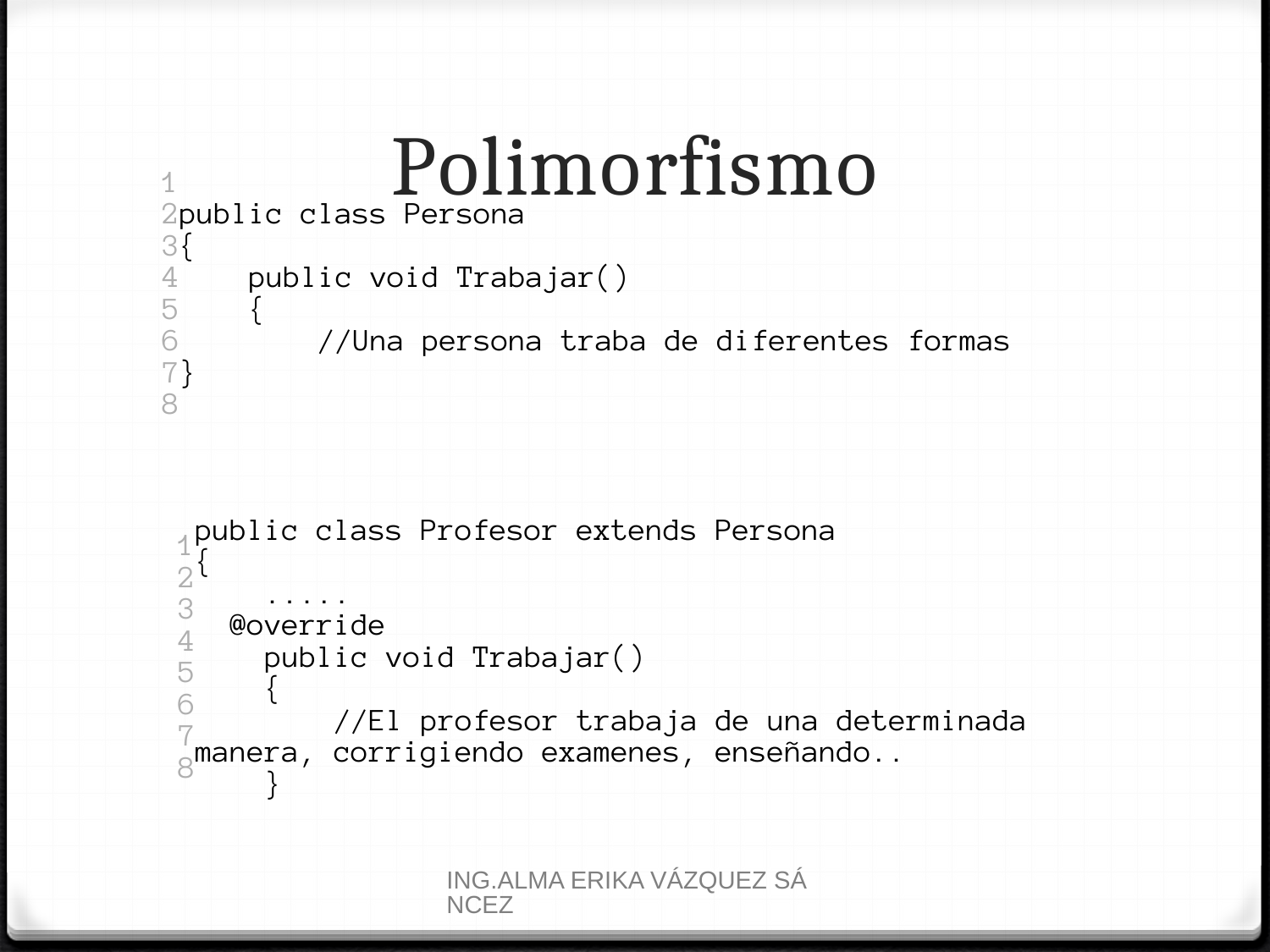

# Polimorfismo
| 1 2 3 4 5 6 7 8 | public class Persona {     public void Trabajar()     {         //Una persona traba de diferentes formas } |
| --- | --- |
|  |  |
| 1 2 3 4 5 6 7 8 | public class Profesor extends Persona {     .....   @override     public void Trabajar()     {         //El profesor trabaja de una determinada manera, corrigiendo examenes, enseñando..     } |
| --- | --- |
ING.ALMA ERIKA VÁZQUEZ SÁNCEZ